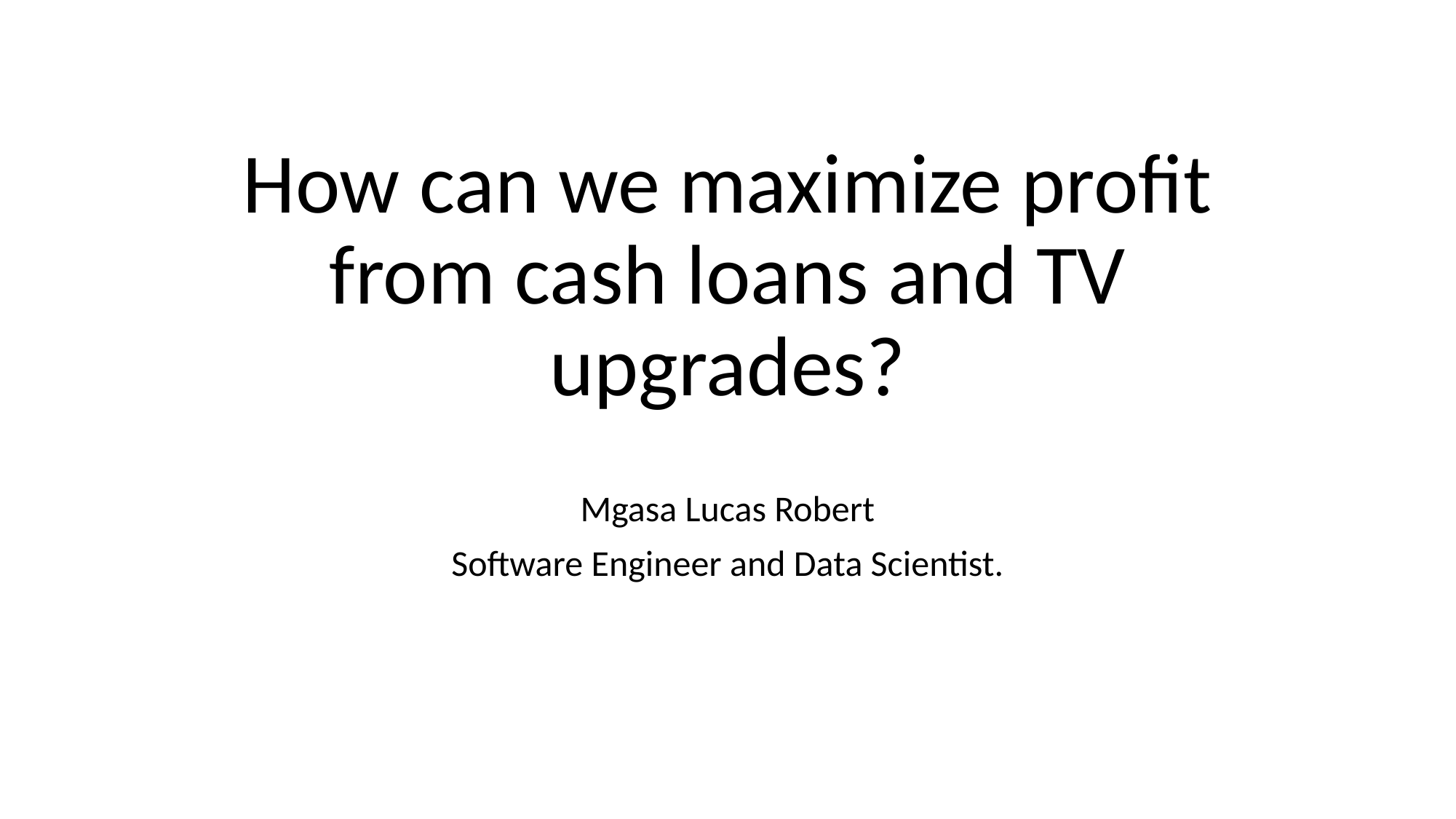

# How can we maximize profit from cash loans and TV upgrades?

Mgasa Lucas Robert
Software Engineer and Data Scientist.